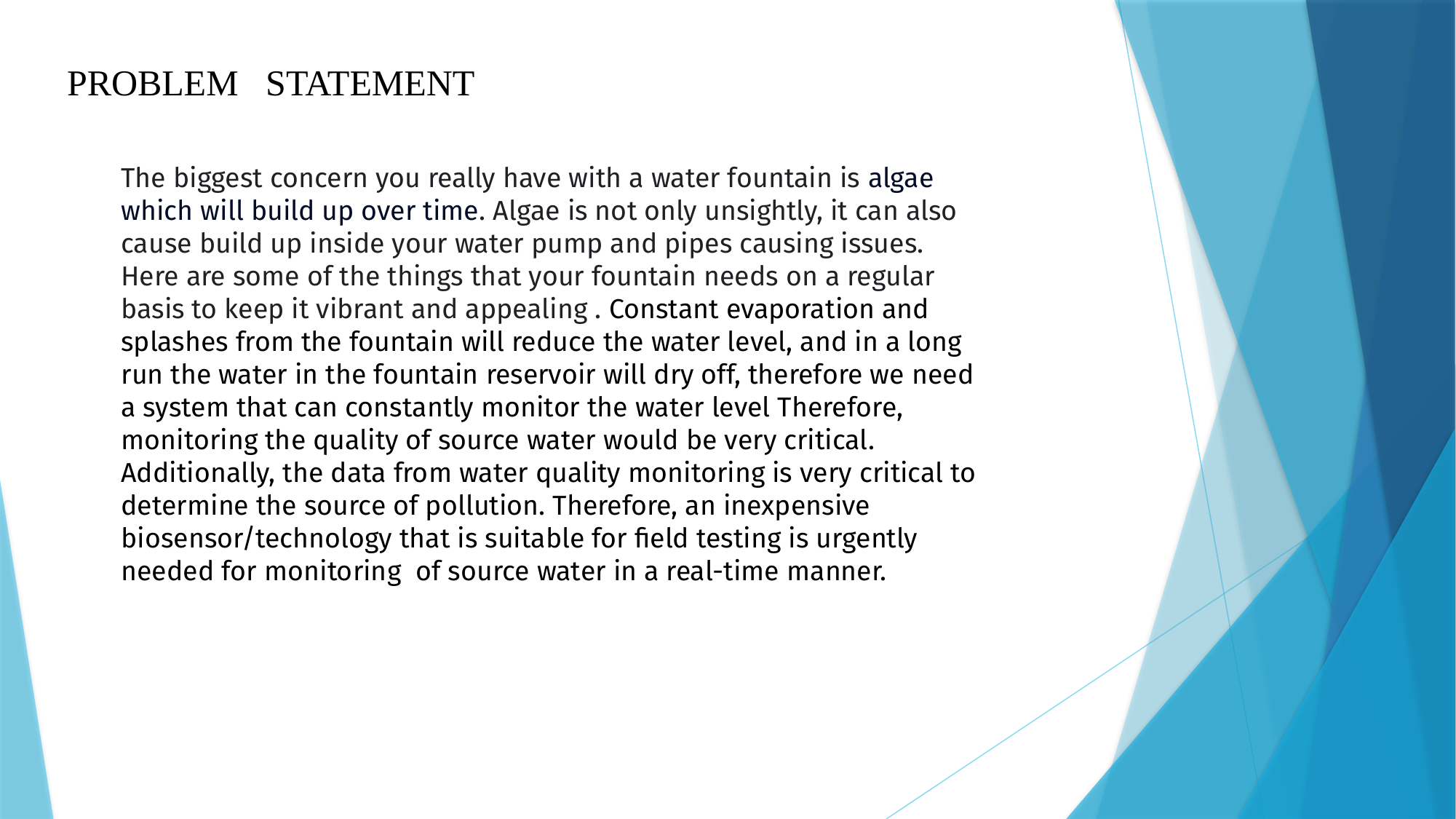

PROBLEM   STATEMENT
The biggest concern you really have with a water fountain is algae which will build up over time. Algae is not only unsightly, it can also cause build up inside your water pump and pipes causing issues. Here are some of the things that your fountain needs on a regular basis to keep it vibrant and appealing . Constant evaporation and splashes from the fountain will reduce the water level, and in a long run the water in the fountain reservoir will dry off, therefore we need a system that can constantly monitor the water level Therefore, monitoring the quality of source water would be very critical. Additionally, the data from water quality monitoring is very critical to determine the source of pollution. Therefore, an inexpensive biosensor/technology that is suitable for field testing is urgently needed for monitoring  of source water in a real-time manner.